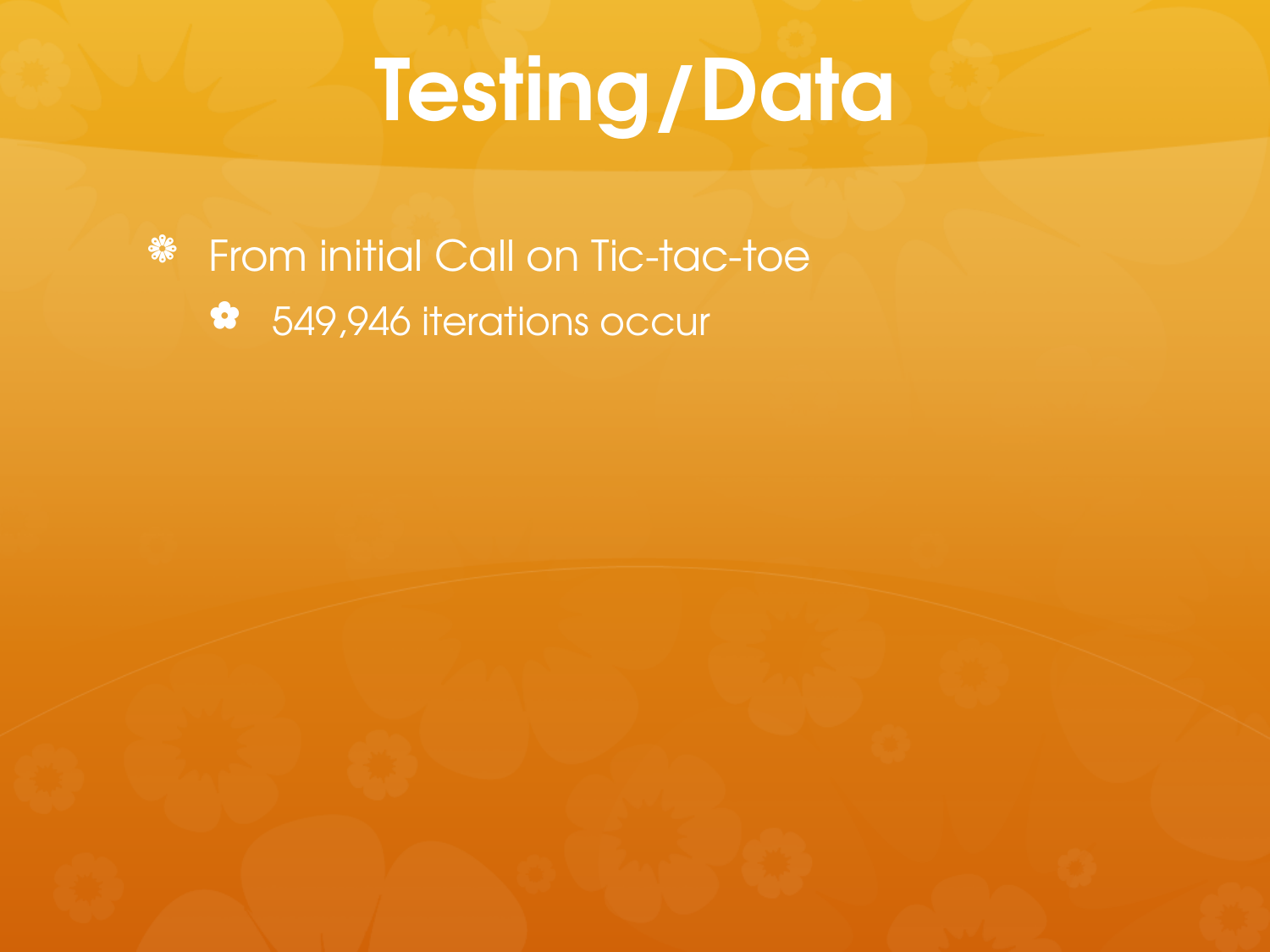

# Testing/Data
From initial Call on Tic-tac-toe
549,946 iterations occur